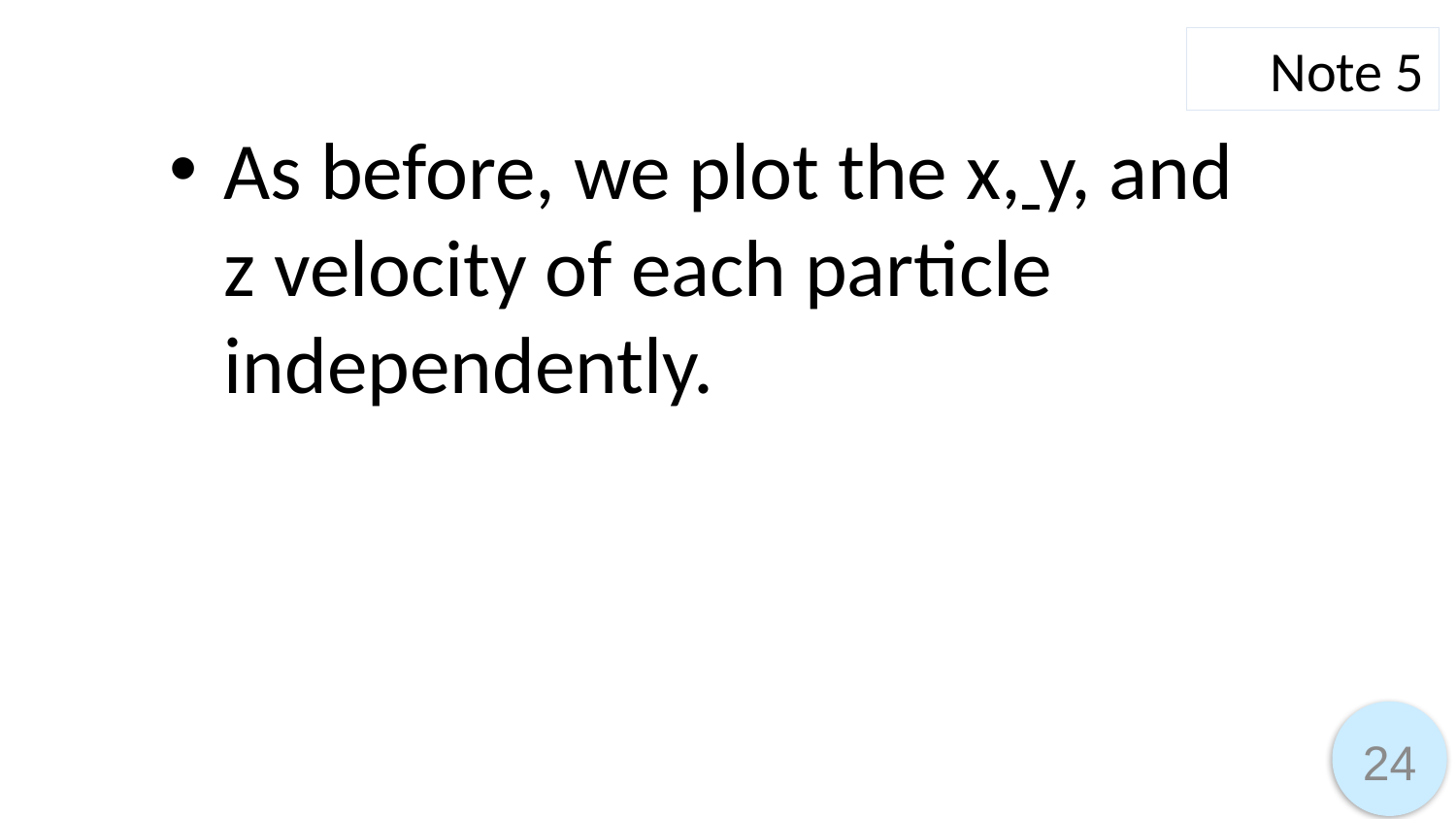

Note 5
As before, we plot the x, y, and z velocity of each particle independently.
24